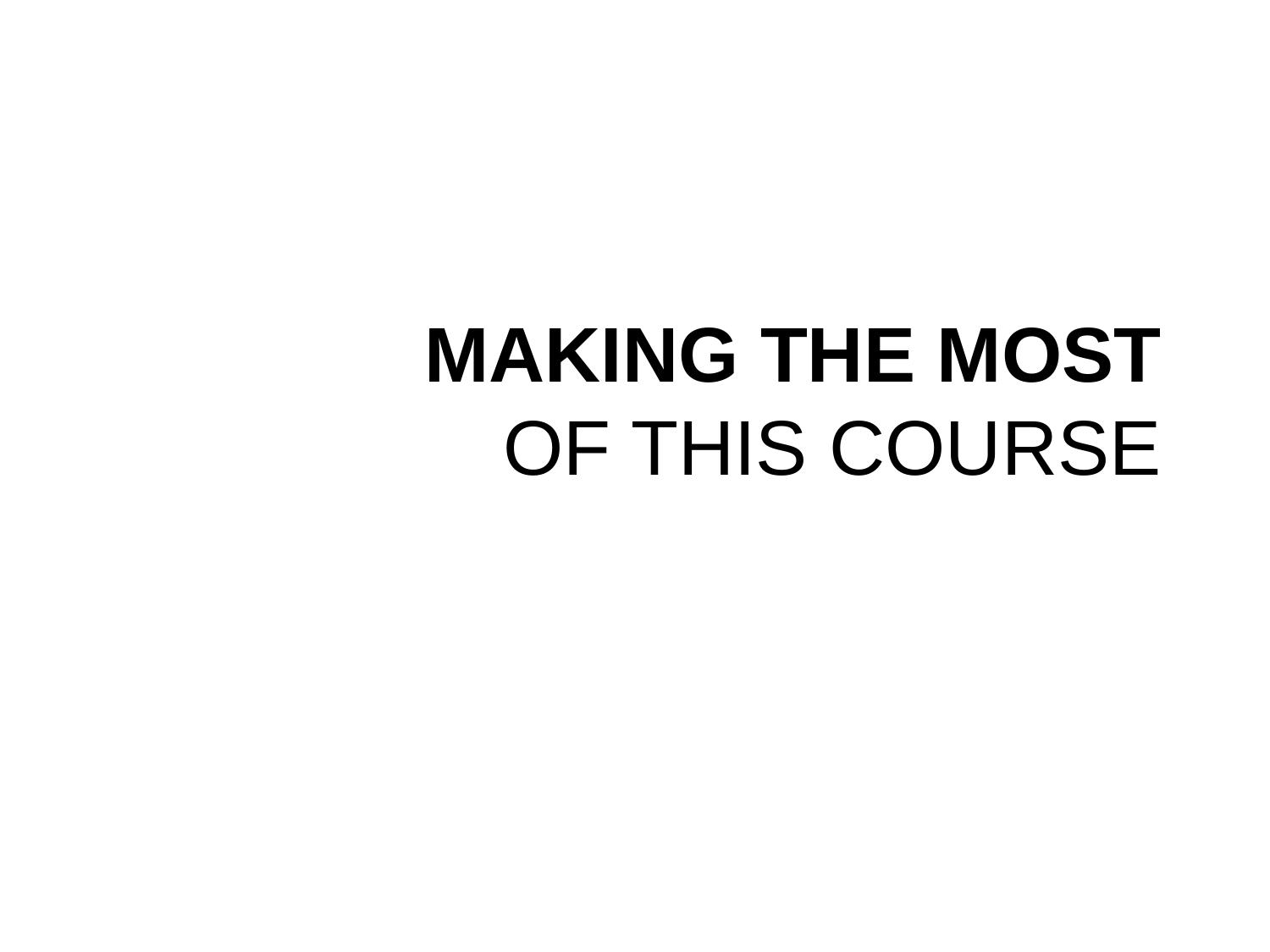

# MAKING THE MOST OF THIS COURSE